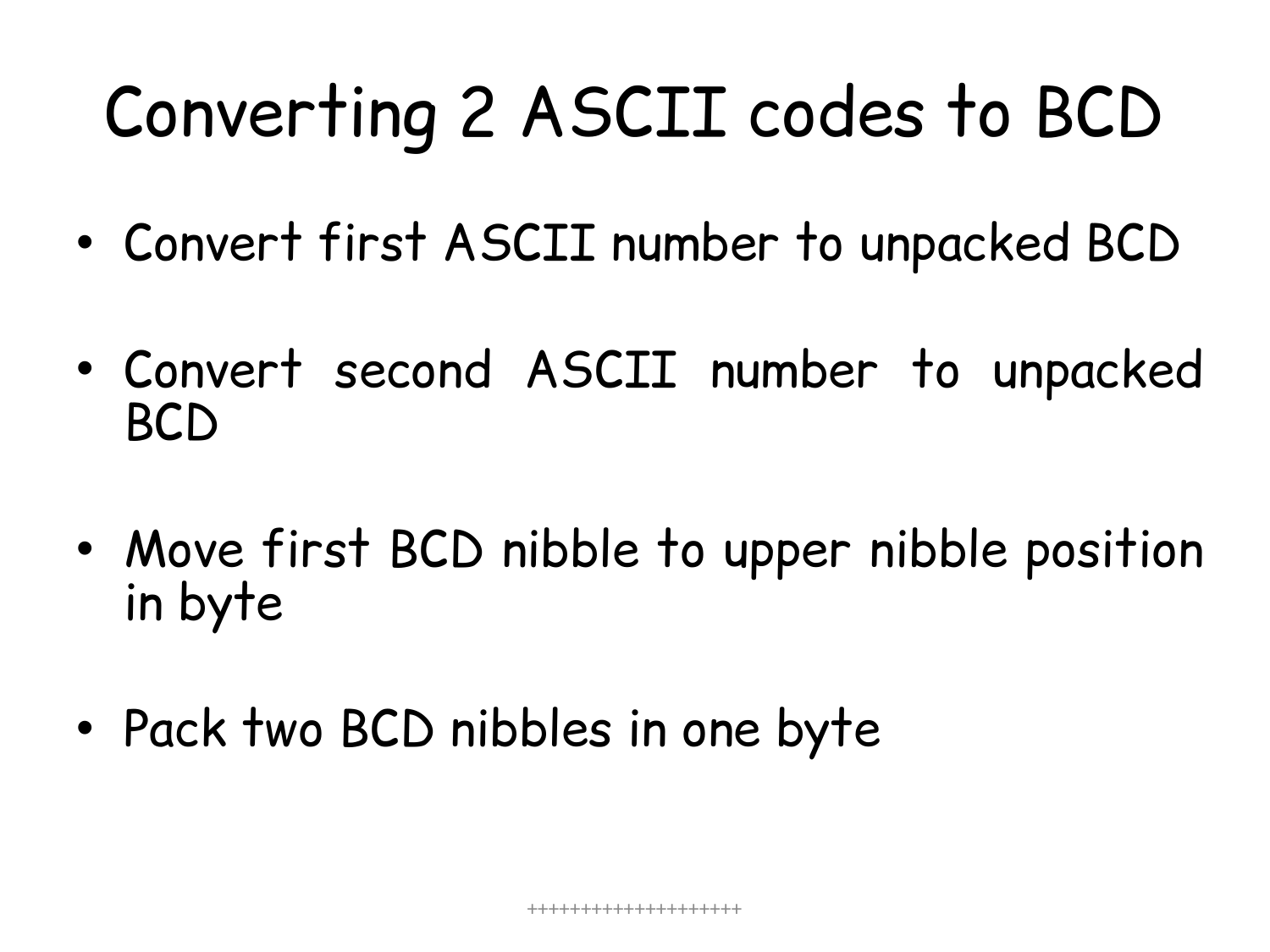

# Converting 2 ASCII codes to BCD
Convert first ASCII number to unpacked BCD

Convert second ASCII number to unpacked BCD

Move first BCD nibble to upper nibble position in byte

Pack two BCD nibbles in one byte
++++++++++++++++++++